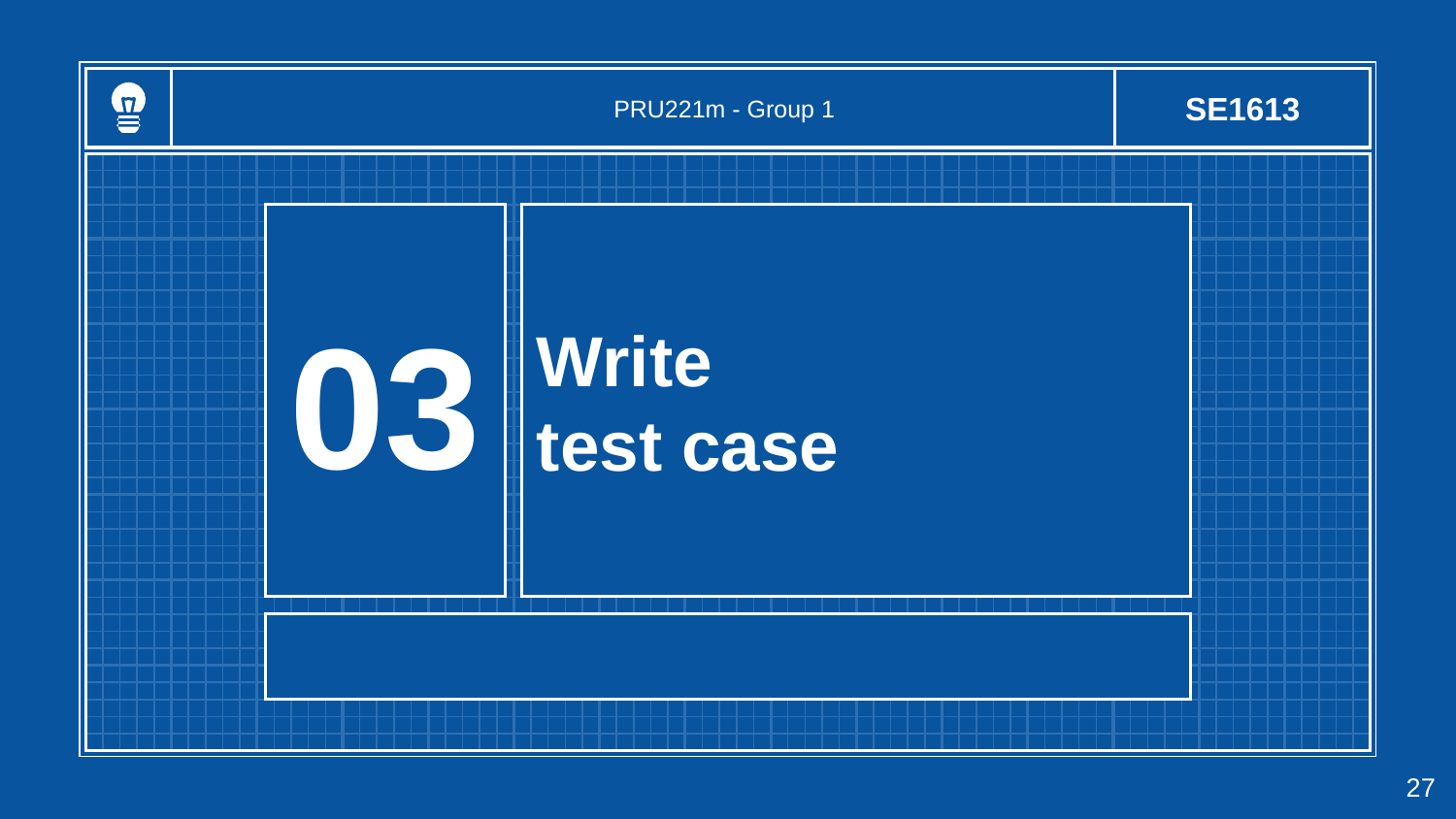

PRU221m - Group 1
SE1613

# Write
test case
03

27